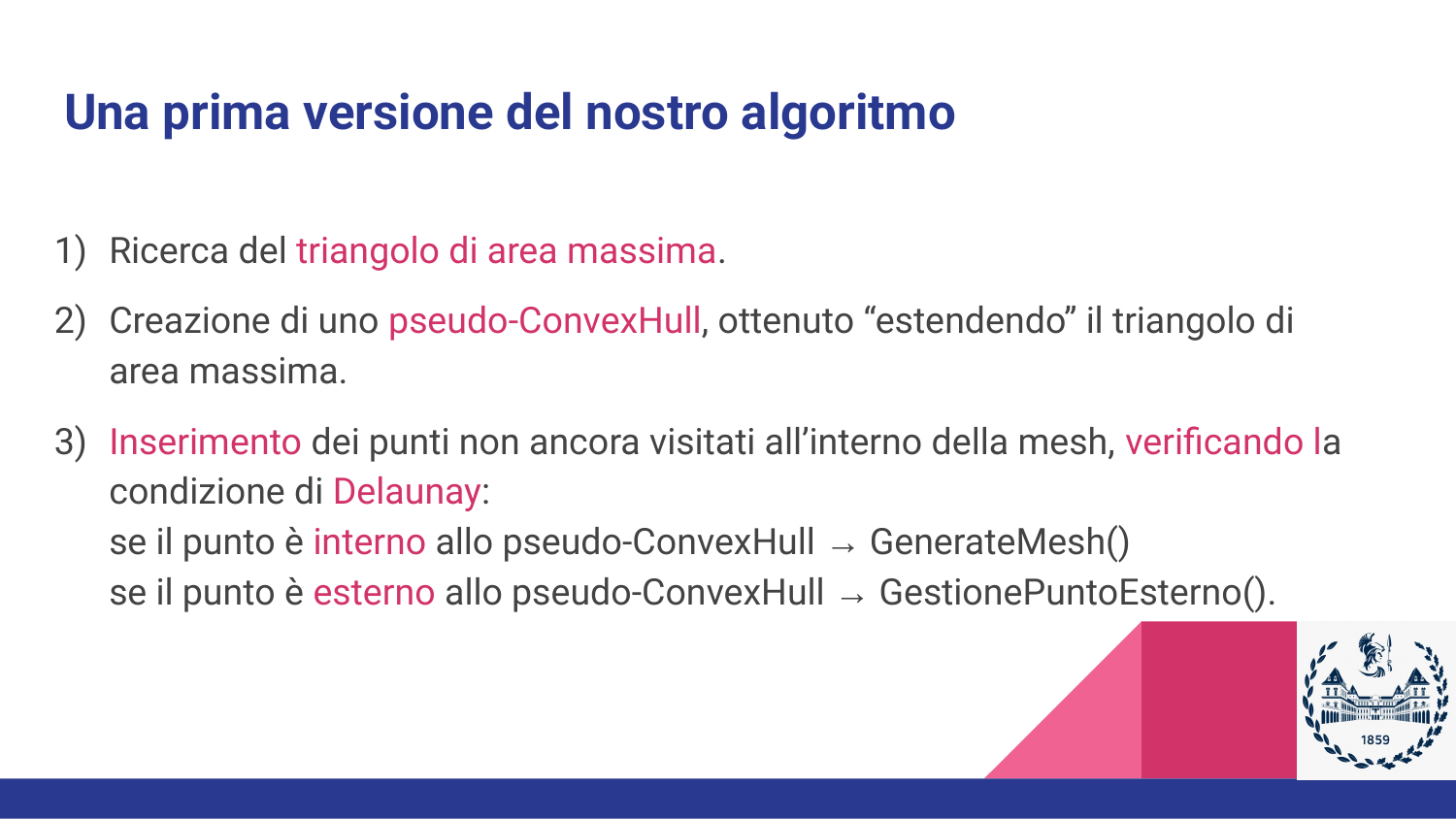

# Una prima versione del nostro algoritmo
Ricerca del triangolo di area massima.
Creazione di uno pseudo-ConvexHull, ottenuto “estendendo” il triangolo di area massima.
Inserimento dei punti non ancora visitati all’interno della mesh, verificando la condizione di Delaunay:
se il punto è interno allo pseudo-ConvexHull → GenerateMesh()
se il punto è esterno allo pseudo-ConvexHull → GestionePuntoEsterno().